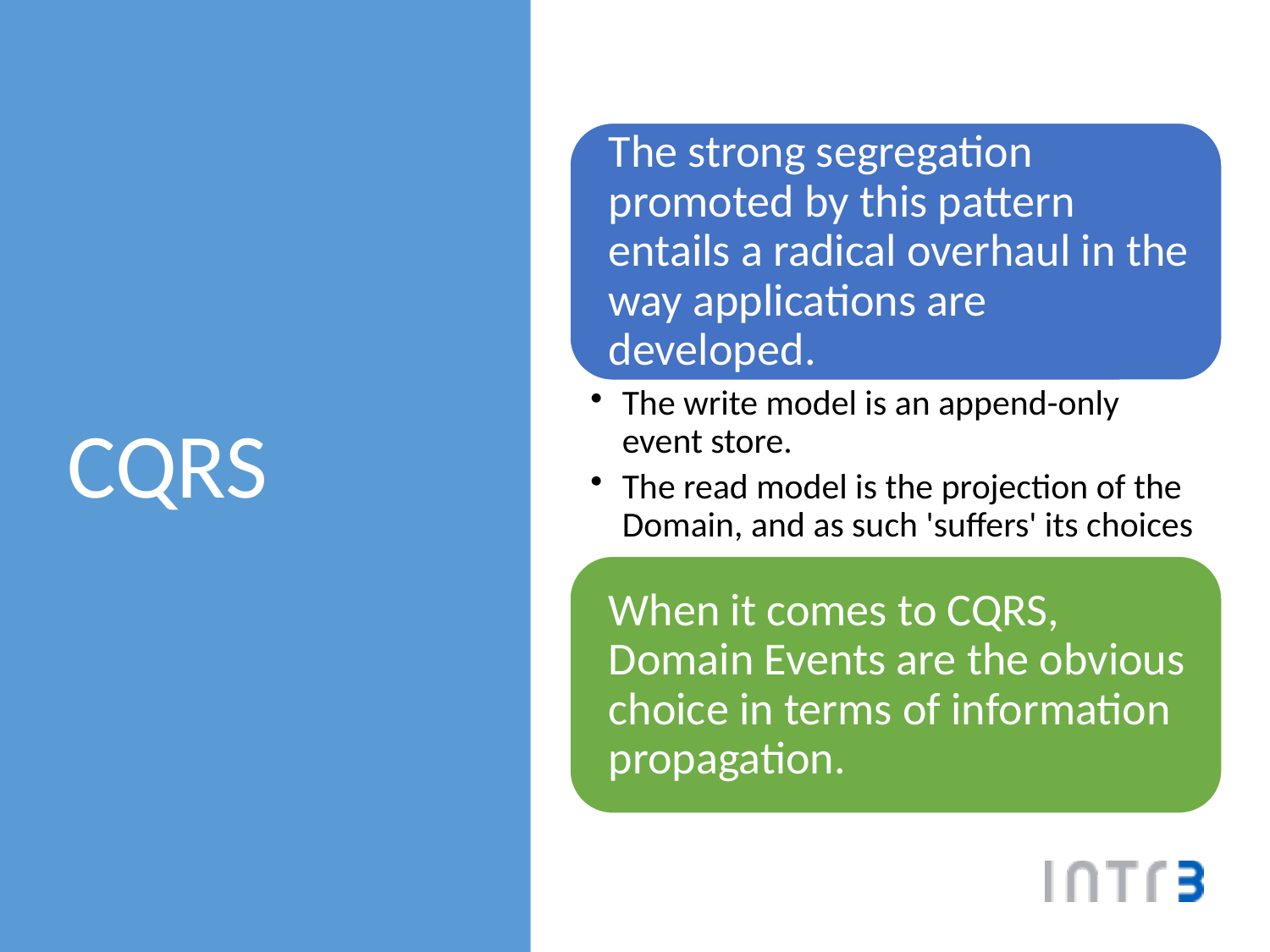

# CQRS
The strong segregation promoted by this pattern entails a radical overhaul in the way applications are developed.
The write model is an append-only event store.
The read model is the projection of the Domain, and as such 'suffers' its choices
When it comes to CQRS, Domain Events are the obvious choice in terms of information propagation.